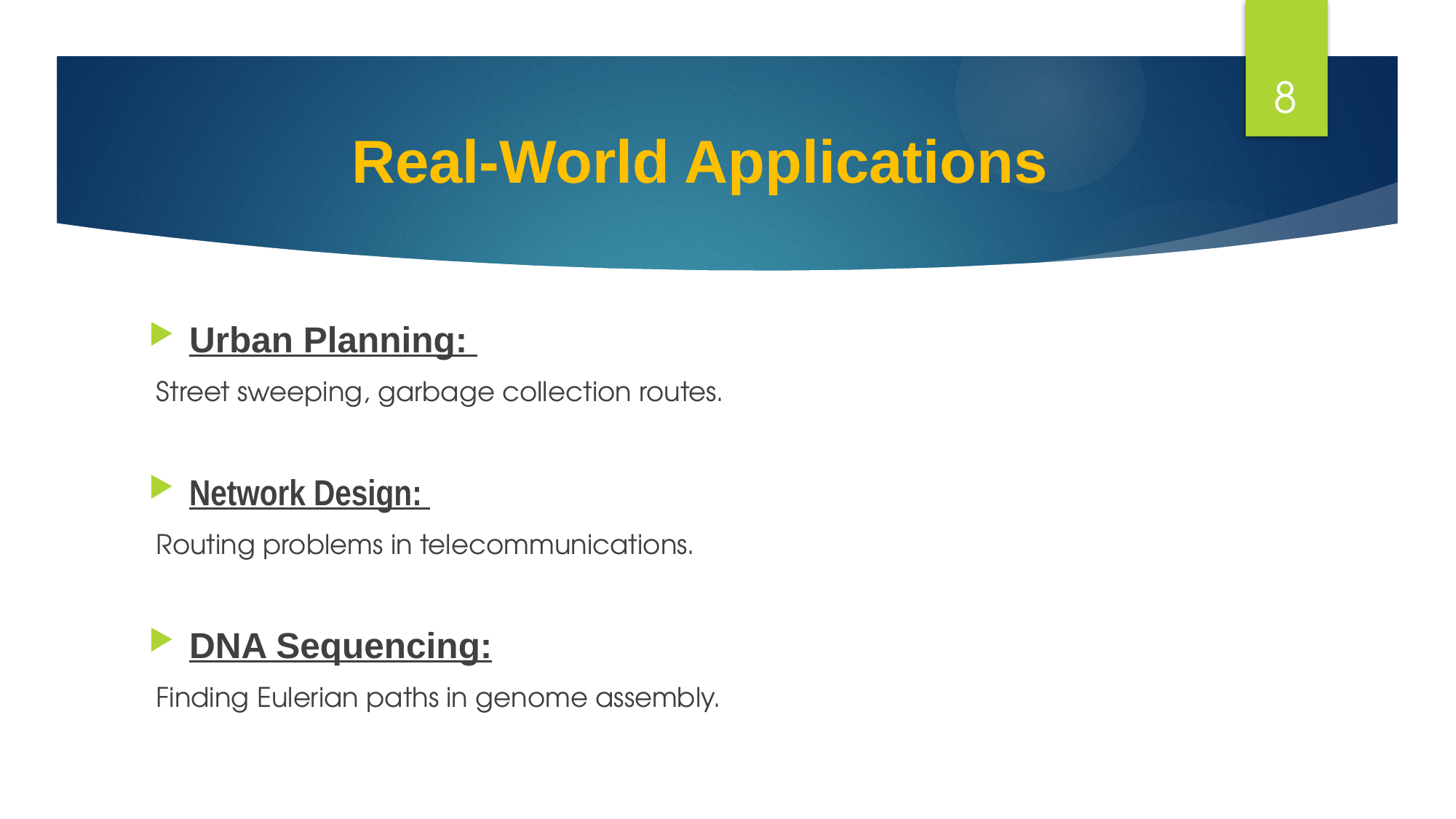

8
# Real-World Applications
Urban Planning:
 Street sweeping, garbage collection routes.

Network Design:
 Routing problems in telecommunications.

DNA Sequencing:
 Finding Eulerian paths in genome assembly.